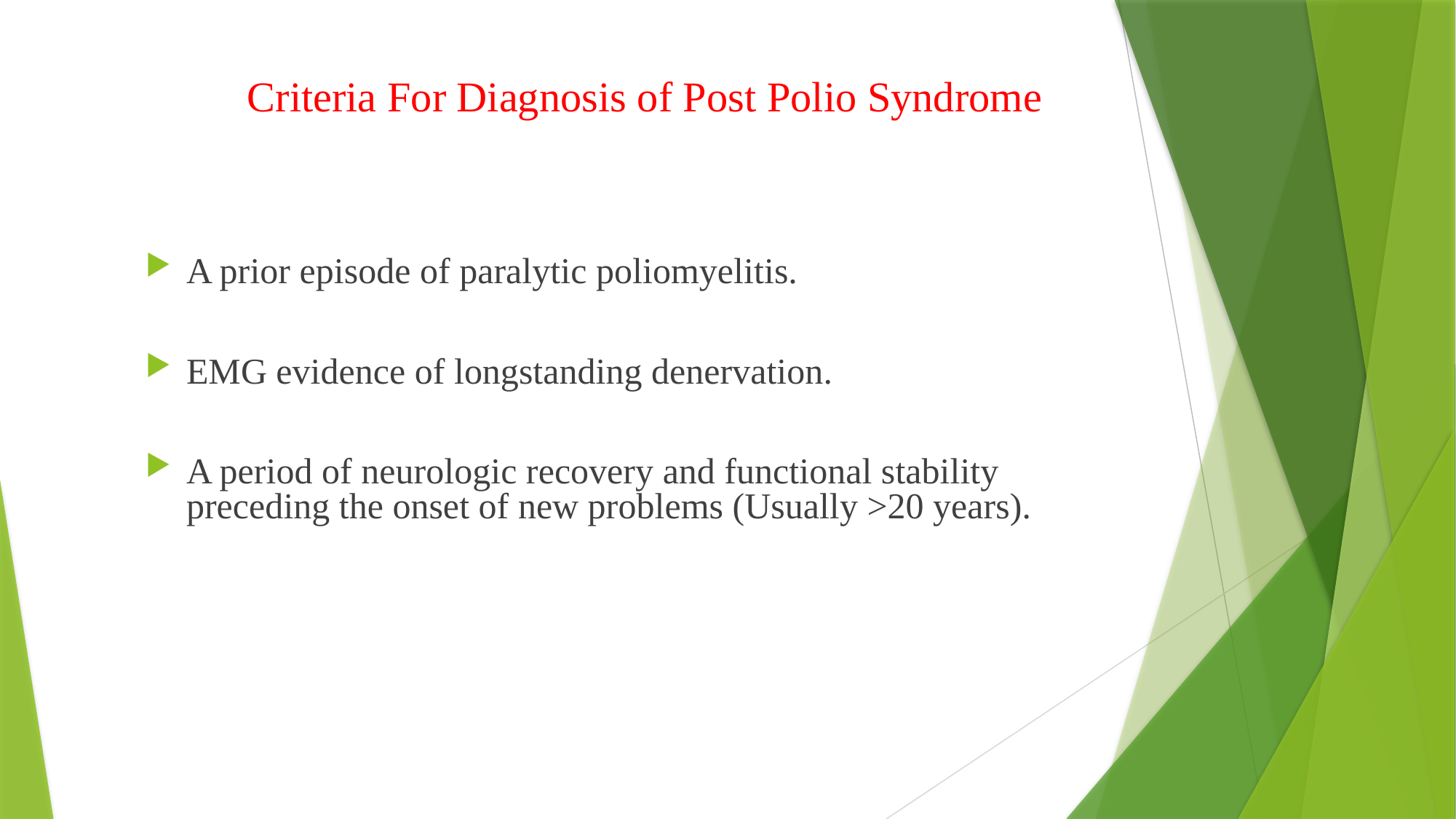

# Criteria For Diagnosis of Post Polio Syndrome

A prior episode of paralytic poliomyelitis.

EMG evidence of longstanding denervation.

A period of neurologic recovery and functional stability preceding the onset of new problems (Usually >20 years).